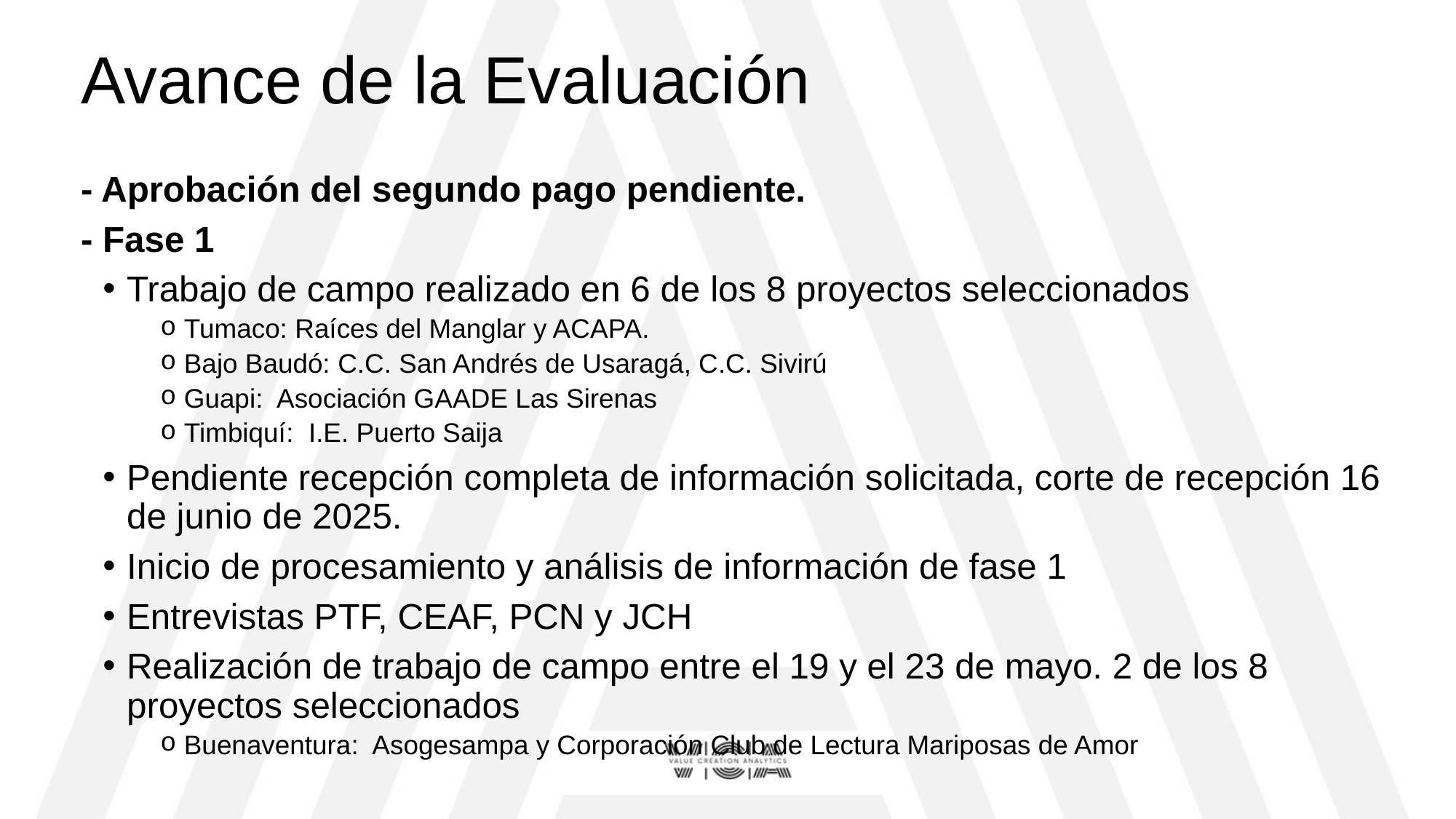

# Avance de la Evaluación
- Aprobación del segundo pago pendiente.
- Fase 1
Trabajo de campo realizado en 6 de los 8 proyectos seleccionados
Tumaco: Raíces del Manglar y ACAPA.
Bajo Baudó: C.C. San Andrés de Usaragá, C.C. Sivirú
Guapi:  Asociación GAADE Las Sirenas
Timbiquí:  I.E. Puerto Saija
Pendiente recepción completa de información solicitada, corte de recepción 16 de junio de 2025.
Inicio de procesamiento y análisis de información de fase 1
Entrevistas PTF, CEAF, PCN y JCH
Realización de trabajo de campo entre el 19 y el 23 de mayo. 2 de los 8 proyectos seleccionados
Buenaventura:  Asogesampa y Corporación Club de Lectura Mariposas de Amor